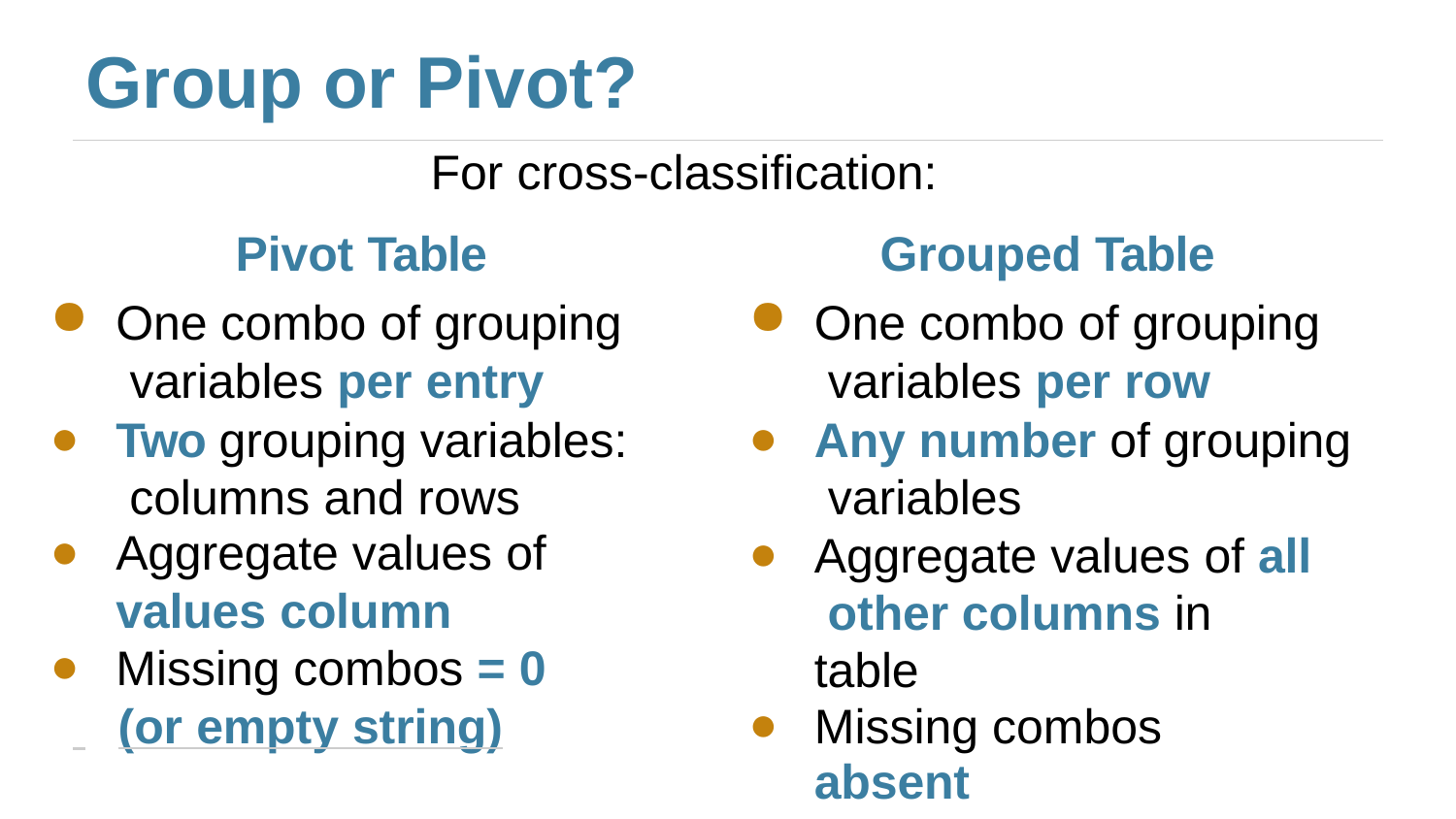

# Group or Pivot?
For cross-classification:

Pivot Table
One combo of grouping  variables per entry
Two grouping variables:  columns and rows
Aggregate values of
values column
Missing combos = 0
Grouped Table
One combo of grouping  variables per row
Any number of grouping  variables
Aggregate values of all  other columns in table
Missing combos absent
 	(or empty string)